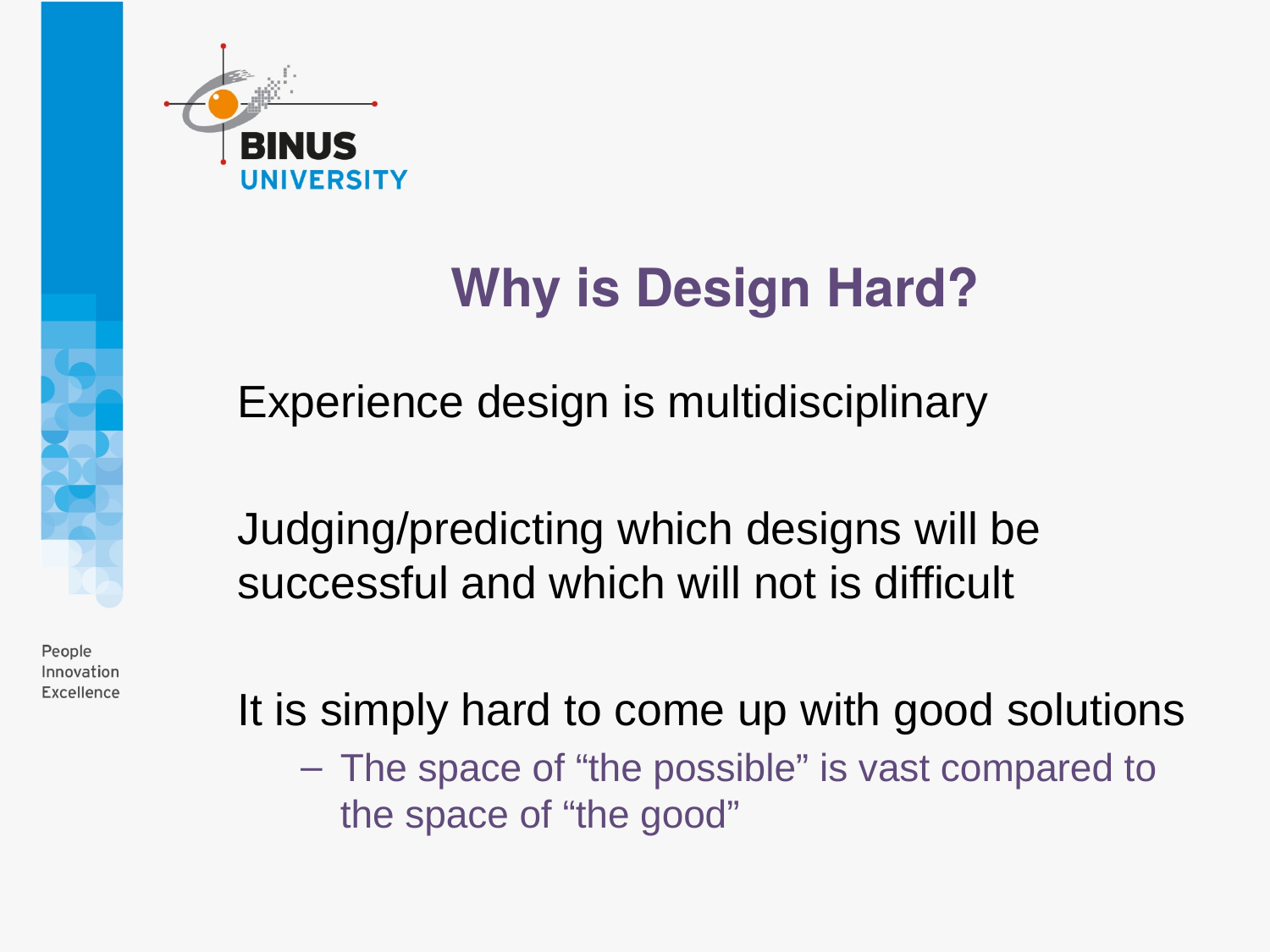

# Why is Design Hard?
Experience design is multidisciplinary

Judging/predicting which designs will be successful and which will not is difficult

It is simply hard to come up with good solutions
The space of “the possible” is vast compared to the space of “the good”